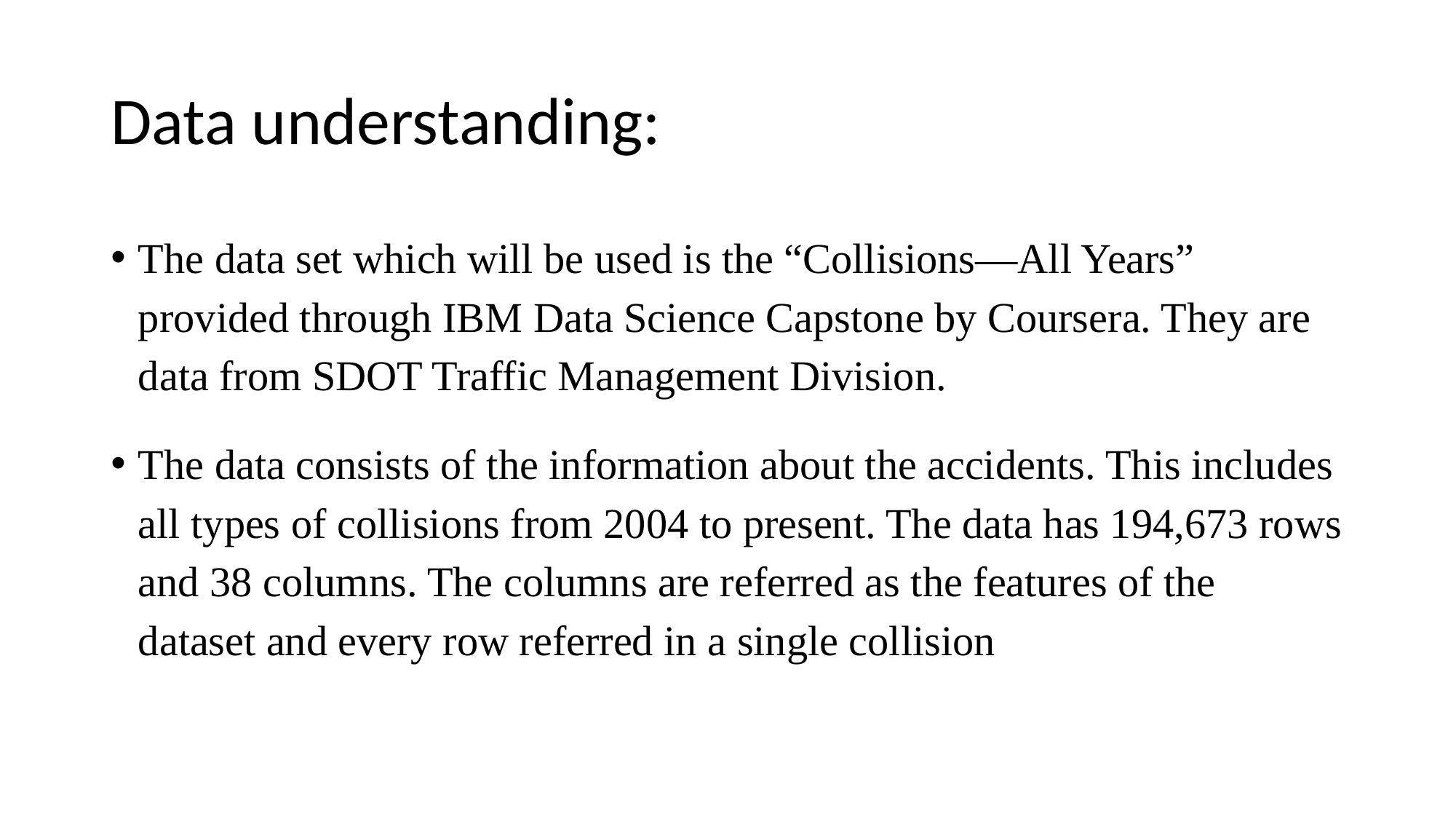

# Data understanding:
The data set which will be used is the “Collisions—All Years” provided through IBM Data Science Capstone by Coursera. They are data from SDOT Traffic Management Division.
The data consists of the information about the accidents. This includes all types of collisions from 2004 to present. The data has 194,673 rows and 38 columns. The columns are referred as the features of the dataset and every row referred in a single collision